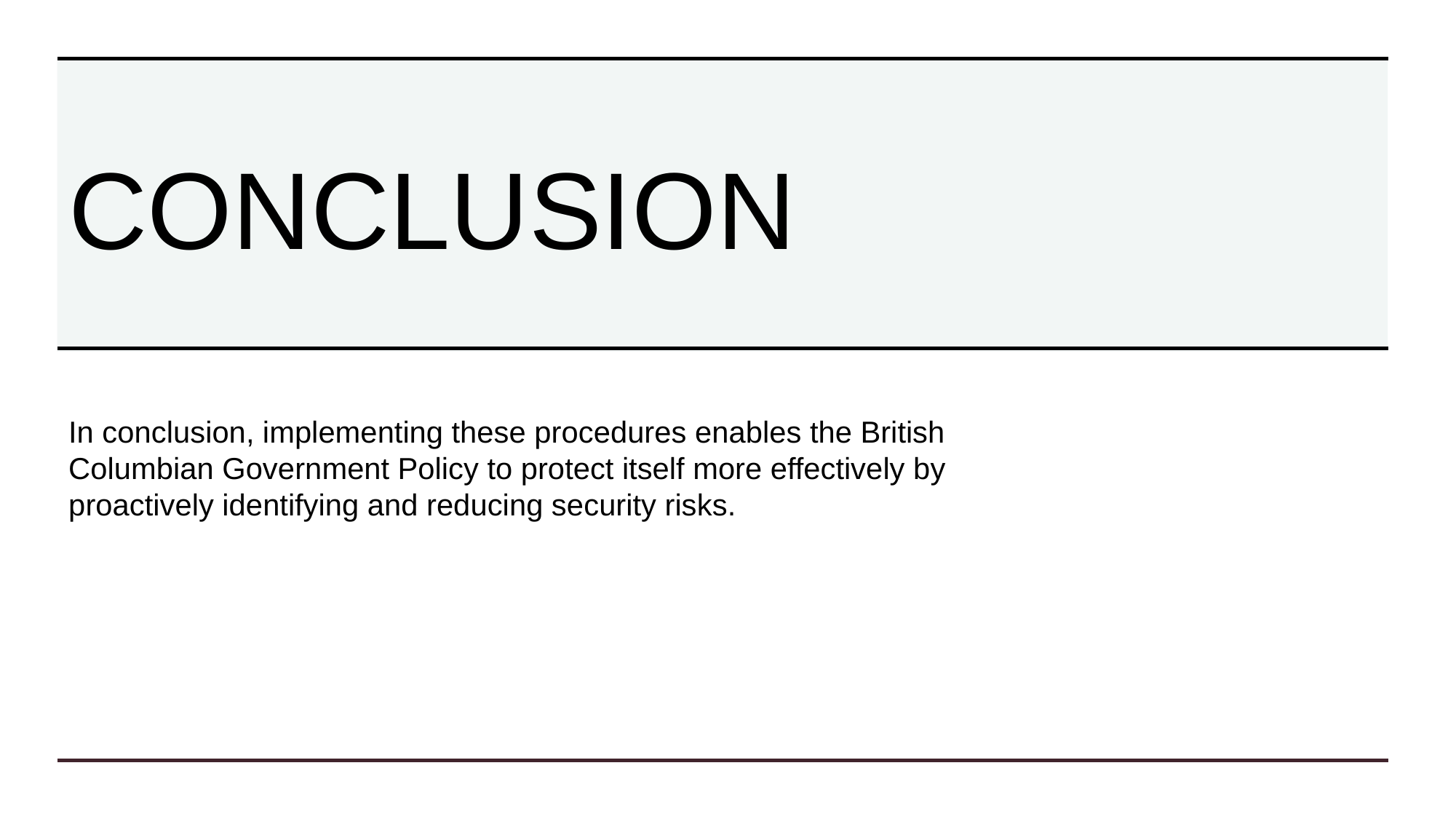

# CONCLUSION
In conclusion, implementing these procedures enables the British Columbian Government Policy to protect itself more effectively by proactively identifying and reducing security risks.